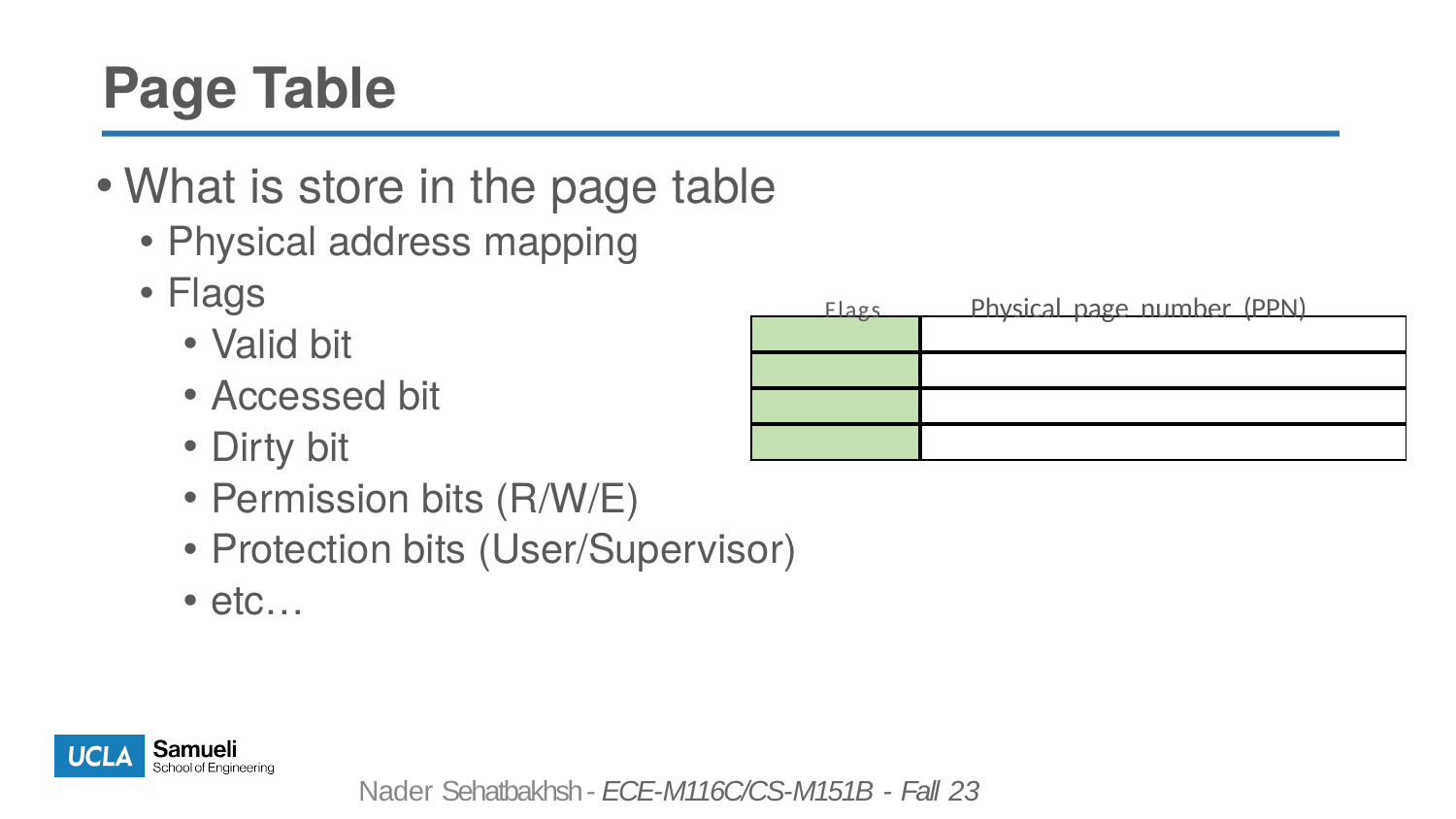

Page Table
What is store in the page table
Physical address mapping
Flags
Valid bit
Accessed bit
Dirty bit
Permission bits (R/W/E)
Protection bits (User/Supervisor)
etc…
Flags	Physical page number (PPN)

|  |  |
| --- | --- |
|  |  |
|  |  |
|  |  |
Nader Sehatbakhsh - ECE-M116C/CS-M151B - Fall 23